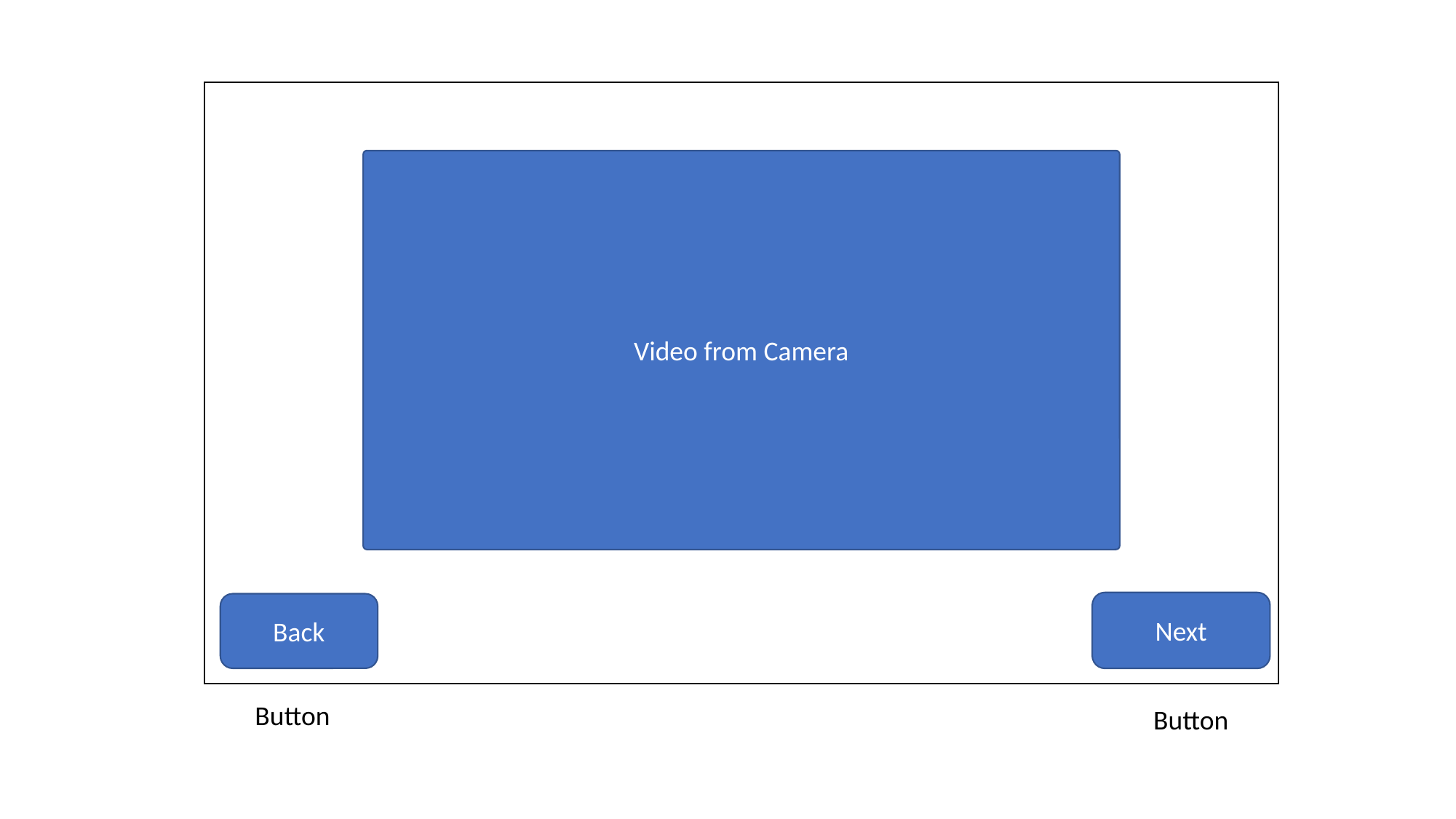

Video from Camera
Next
Back
Button
Button